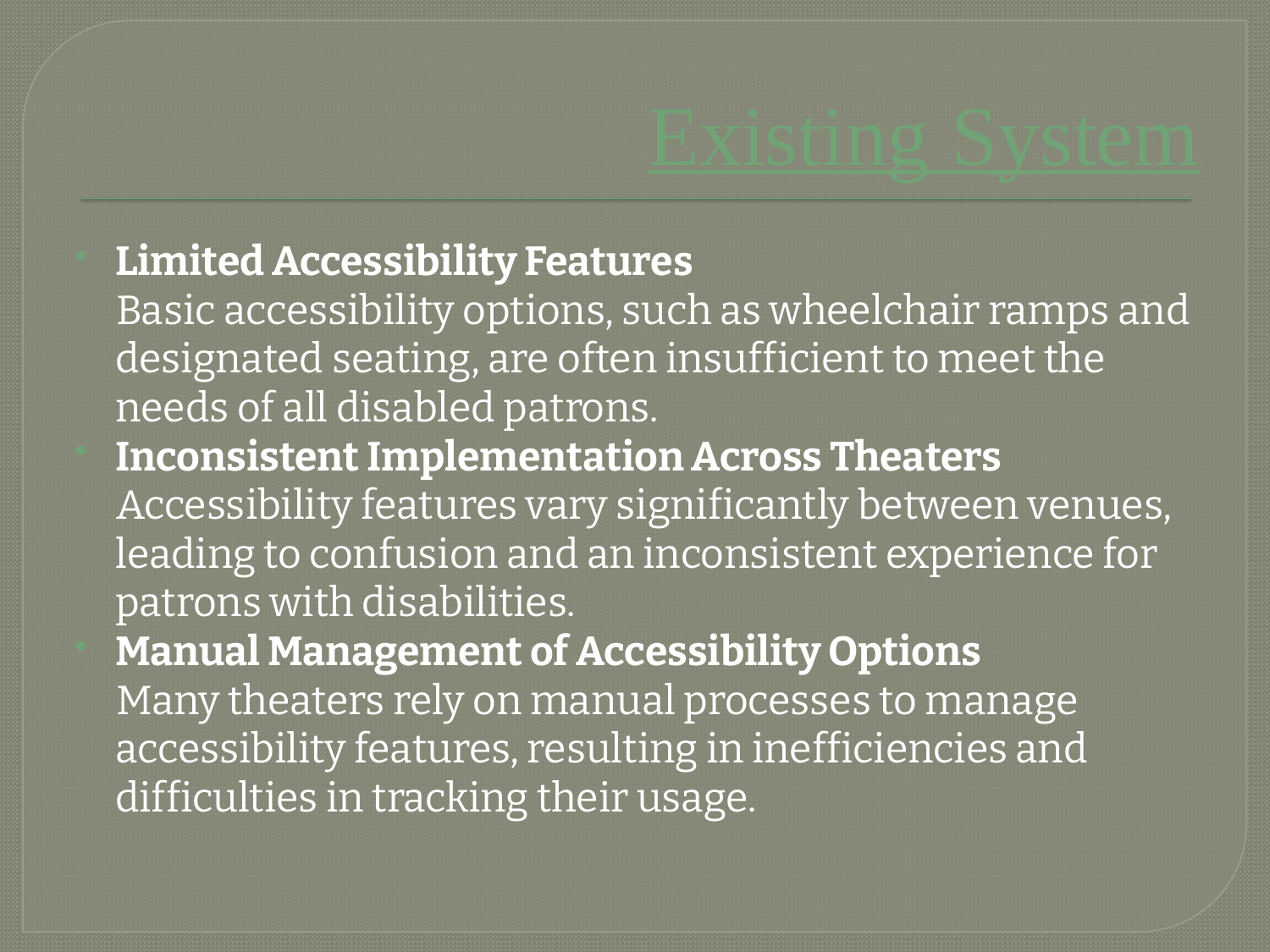

# Existing System
Limited Accessibility Features
     Basic accessibility options, such as wheelchair ramps and designated seating, are often insufficient to meet the needs of all disabled patrons.
Inconsistent Implementation Across Theaters
     Accessibility features vary significantly between venues, leading to confusion and an inconsistent experience for patrons with disabilities.
Manual Management of Accessibility Options
     Many theaters rely on manual processes to manage accessibility features, resulting in inefficiencies and difficulties in tracking their usage.